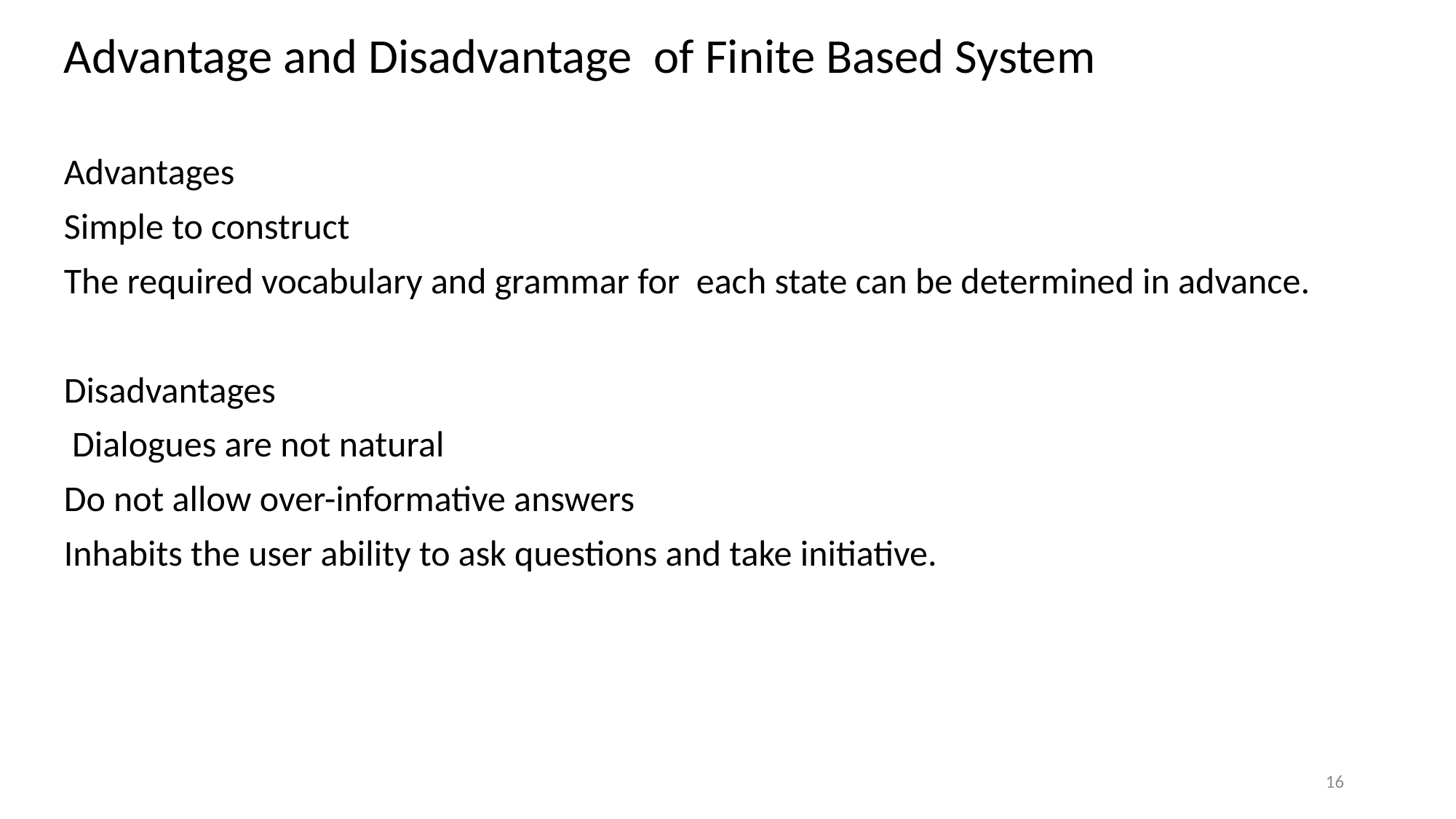

Advantage and Disadvantage  of Finite Based System

Advantages
Simple to construct
The required vocabulary and grammar for  each state can be determined in advance.

Disadvantages
 Dialogues are not natural
Do not allow over-informative answers
Inhabits the user ability to ask questions and take initiative.
16